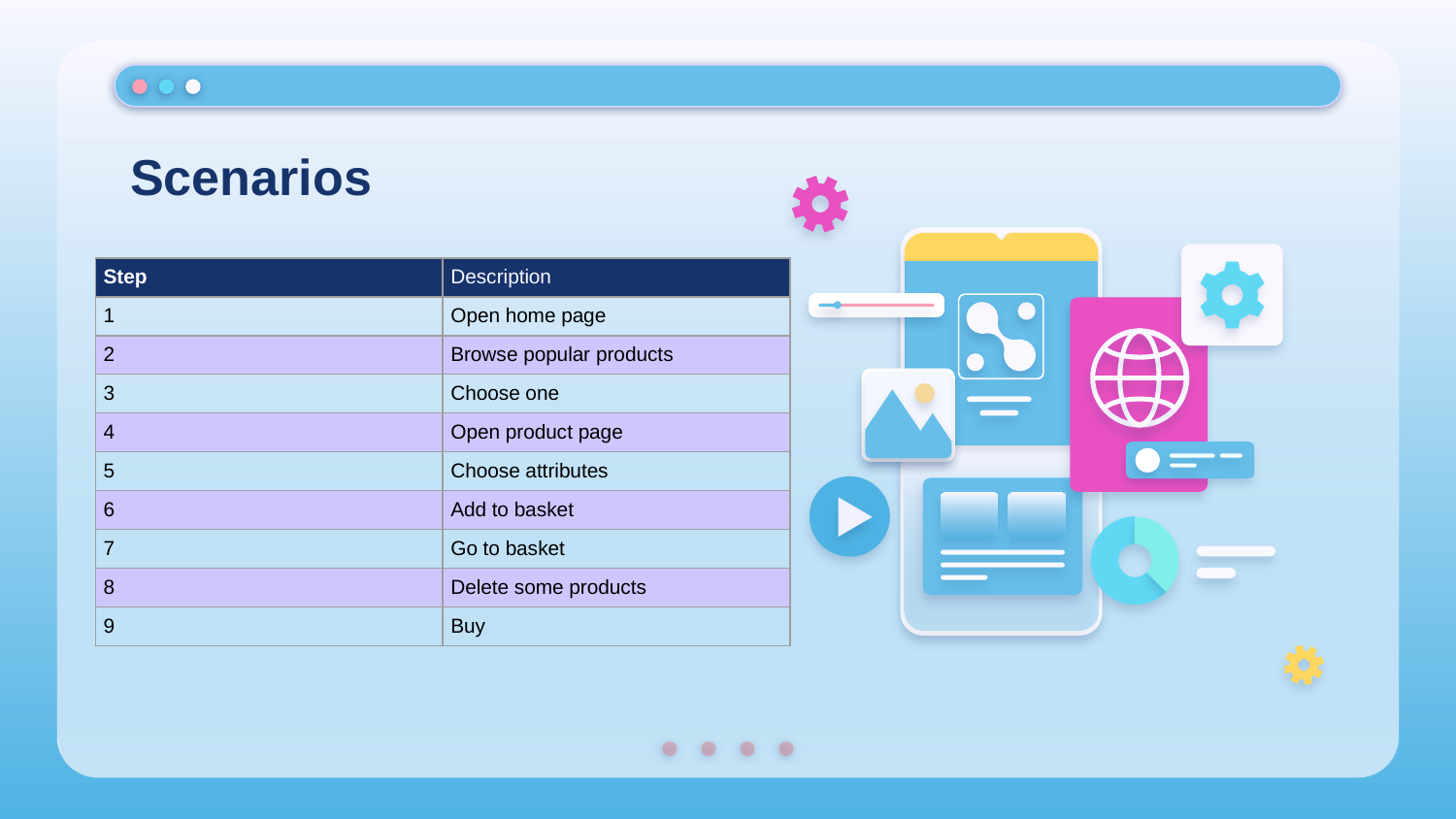

# Scenarios

| Step | Description |
| --- | --- |
| 1 | Open home page |
| 2 | Browse popular products |
| 3 | Choose one |
| 4 | Open product page |
| 5 | Choose attributes |
| 6 | Add to basket |
| 7 | Go to basket |
| 8 | Delete some products |
| 9 | Buy |